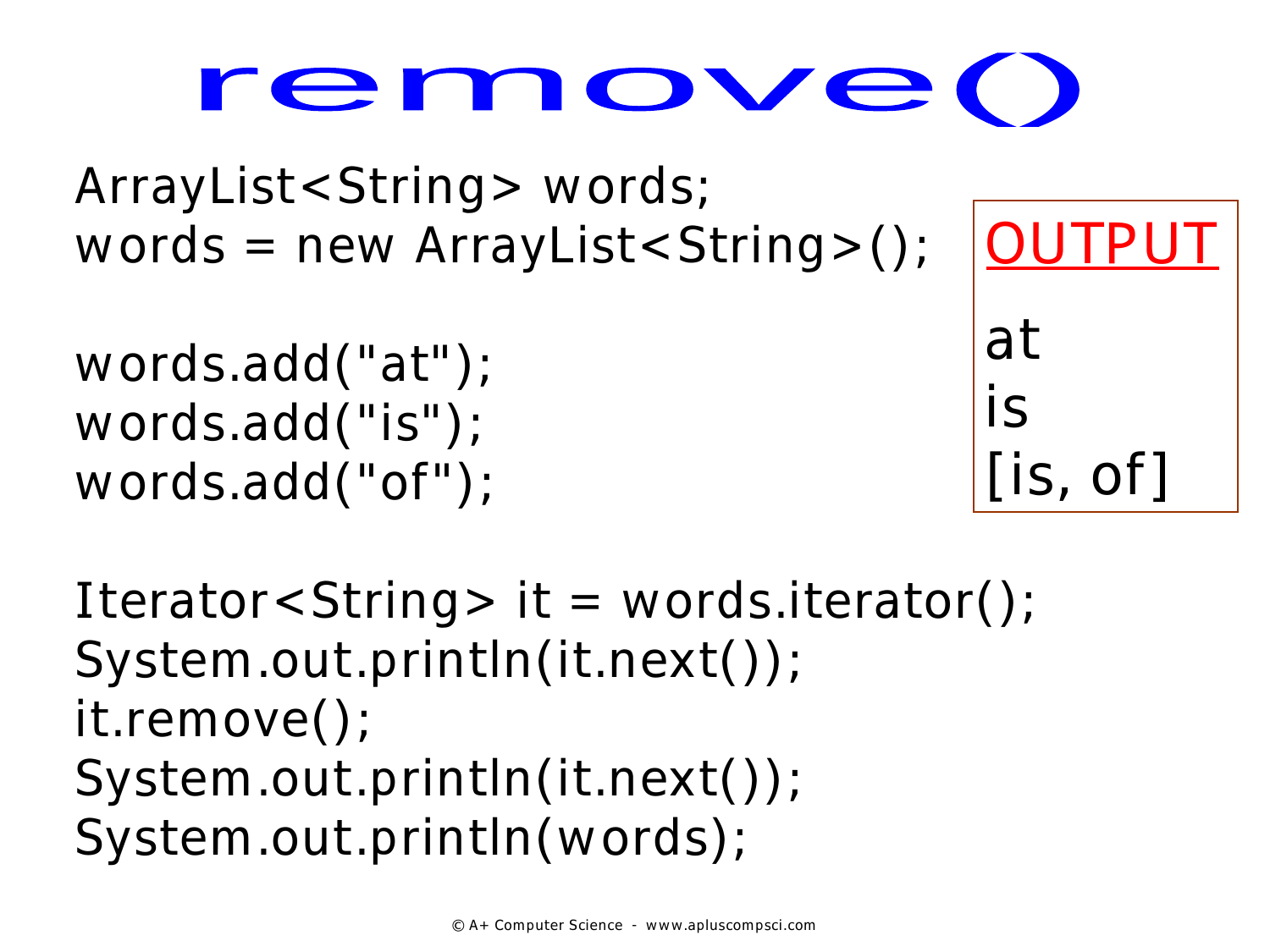

remove()
ArrayList<String> words;
words = new ArrayList<String>();

words.add("at");
words.add("is");
words.add("of");

Iterator<String> it = words.iterator();
System.out.println(it.next());
it.remove();
System.out.println(it.next());
System.out.println(words);
OUTPUT
at
is
[is, of]

© A+ Computer Science  -  www.apluscompsci.com